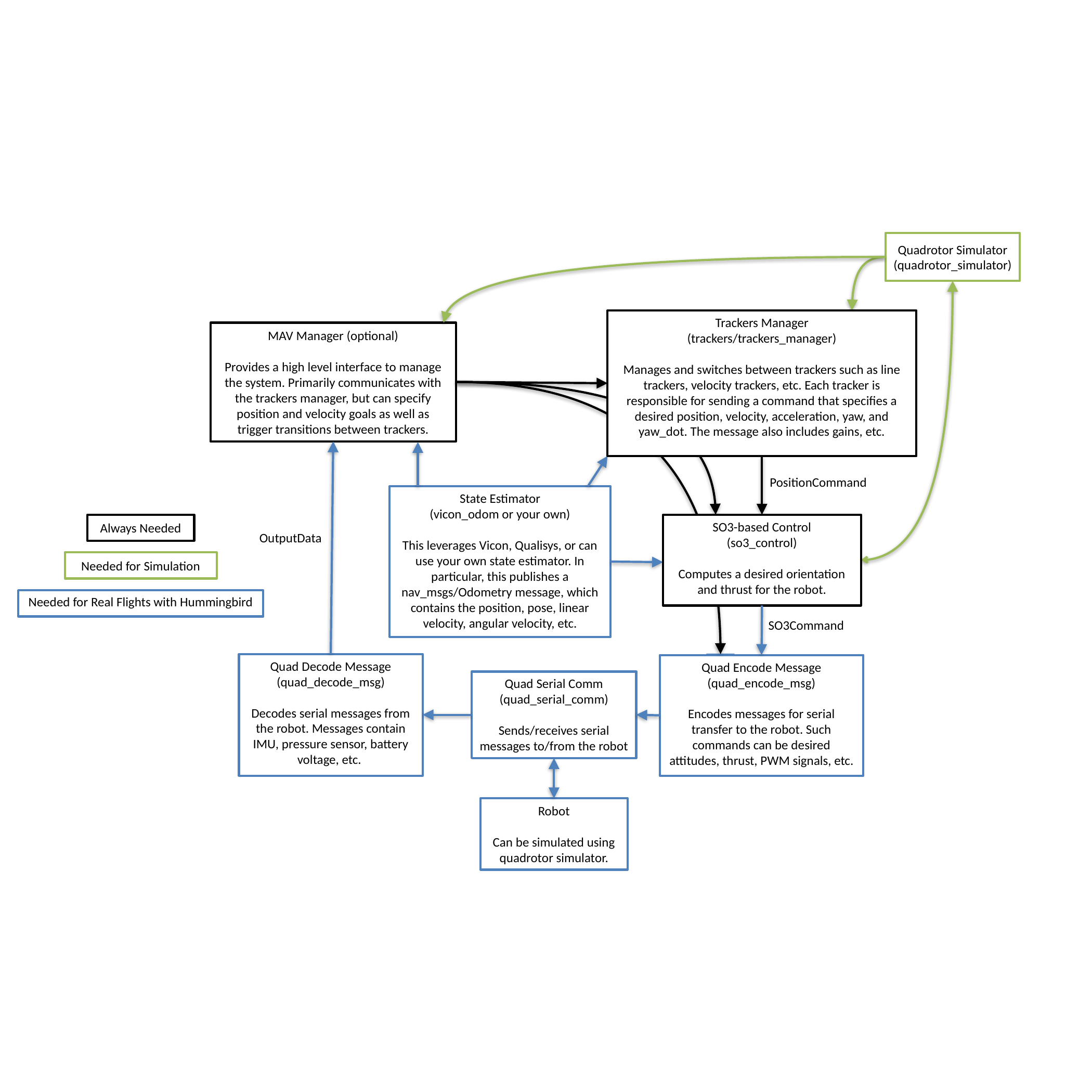

#
Quadrotor Simulator
(quadrotor_simulator)
Trackers Manager
(trackers/trackers_manager)

Manages and switches between trackers such as line trackers, velocity trackers, etc. Each tracker is responsible for sending a command that specifies a desired position, velocity, acceleration, yaw, and yaw_dot. The message also includes gains, etc.

MAV Manager (optional)

Provides a high level interface to manage the system. Primarily communicates with the trackers manager, but can specify position and velocity goals as well as trigger transitions between trackers.

PositionCommand
State Estimator
(vicon_odom or your own)

This leverages Vicon, Qualisys, or can use your own state estimator. In particular, this publishes a nav_msgs/Odometry message, which contains the position, pose, linear velocity, angular velocity, etc.
Always Needed
SO3-based Control
(so3_control)

Computes a desired orientation and thrust for the robot.

OutputData
Needed for Simulation
Needed for Real Flights with Hummingbird
SO3Command
Quad Decode Message
(quad_decode_msg)

Decodes serial messages from the robot. Messages contain IMU, pressure sensor, battery voltage, etc.

Quad Encode Message
(quad_encode_msg)

Encodes messages for serial transfer to the robot. Such commands can be desired attitudes, thrust, PWM signals, etc.
Quad Serial Comm
(quad_serial_comm)

Sends/receives serial messages to/from the robot
Robot

Can be simulated using quadrotor simulator.